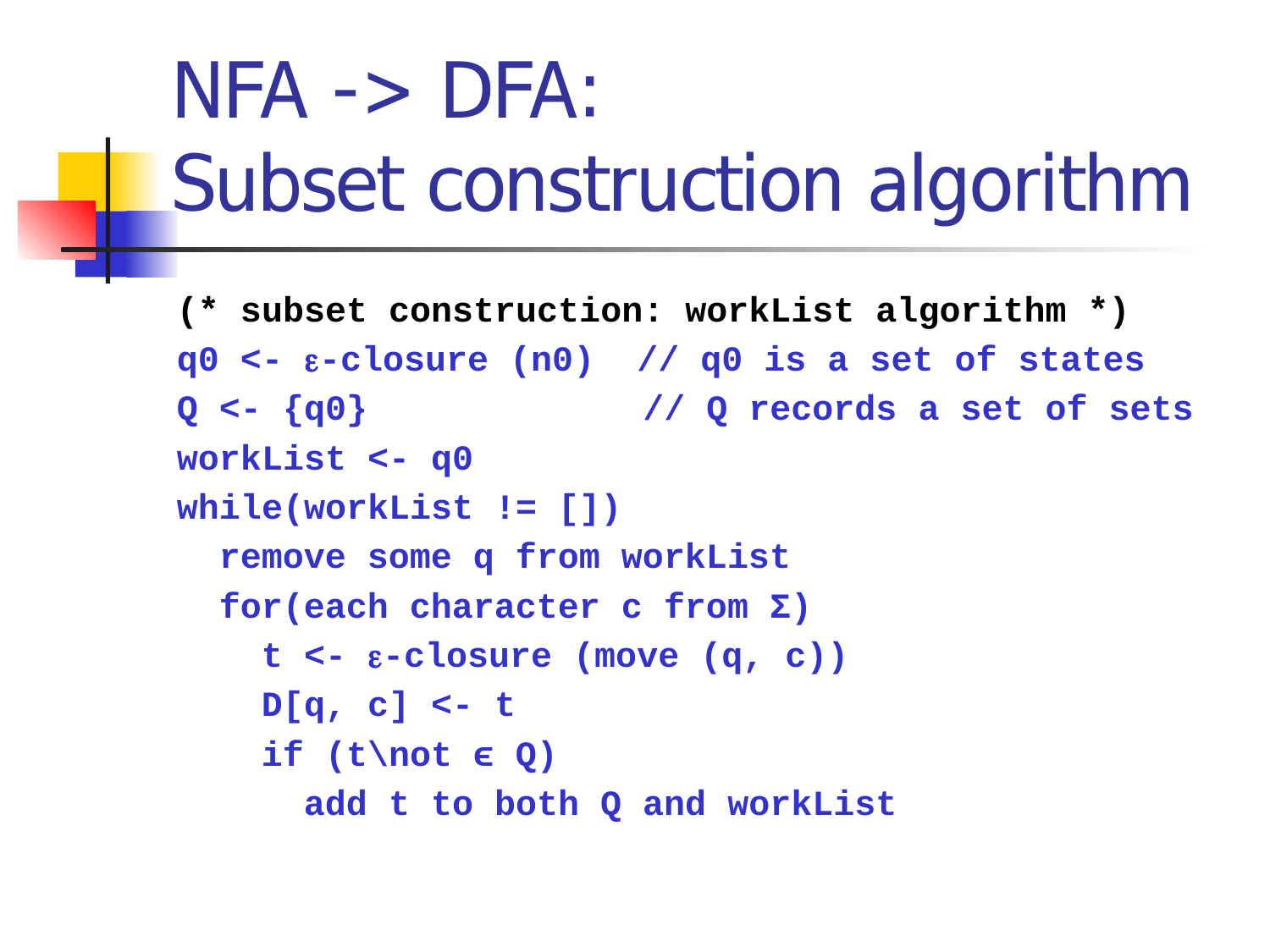

# NFA -> DFA: Subset construction algorithm
(* subset construction: workList algorithm *)
q0 <- ε-closure (n0)  // q0 is a set of states
Q <- {q0}             // Q records a set of sets
workList <- q0
while(workList != [])
  remove some q from workList
  for(each character c from Ʃ)
    t <- ε-closure (move (q, c))
    D[q, c] <- t
    if (t\not ϵ Q)
      add t to both Q and workList